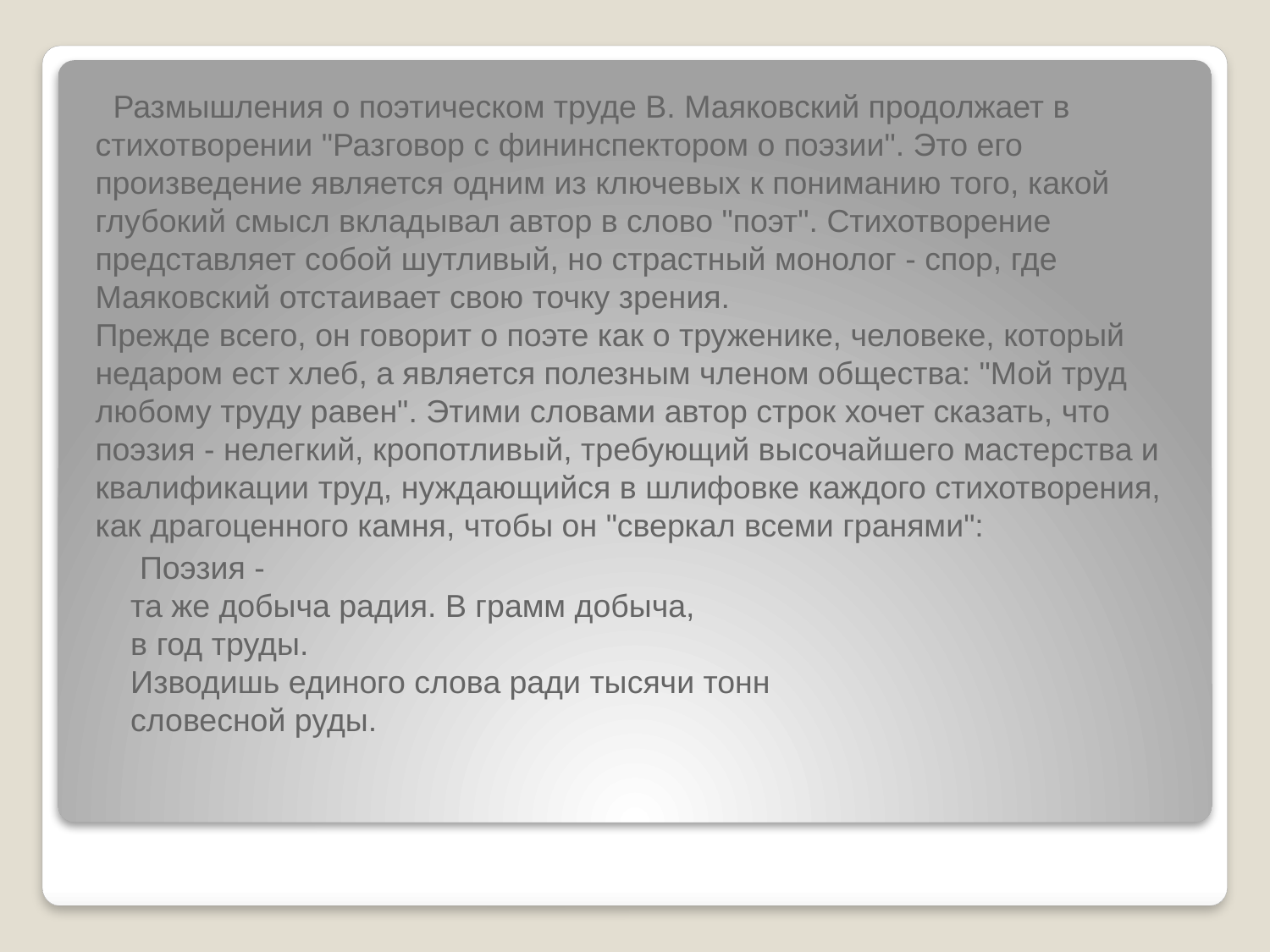

Размышления о поэтическом труде В. Маяковский продолжает в стихотворении "Разговор с фининспектором о поэзии". Это его произведение является одним из ключевых к пониманию того, какой глубокий смысл вкладывал автор в слово "поэт". Стихотворение представляет собой шутливый, но страстный монолог - спор, где Маяковский отстаивает свою точку зрения.
Прежде всего, он говорит о поэте как о труженике, человеке, который недаром ест хлеб, а является полезным членом общества: "Мой труд любому труду равен". Этими словами автор строк хочет сказать, что поэзия - нелегкий, кропотливый, требующий высочайшего мастерства и квалификации труд, нуждающийся в шлифовке каждого стихотворения, как драгоценного камня, чтобы он "сверкал всеми гранями":
     Поэзия -
    та же добыча радия. В грамм добыча,
    в год труды.
    Изводишь единого слова ради тысячи тонн
    словесной руды.